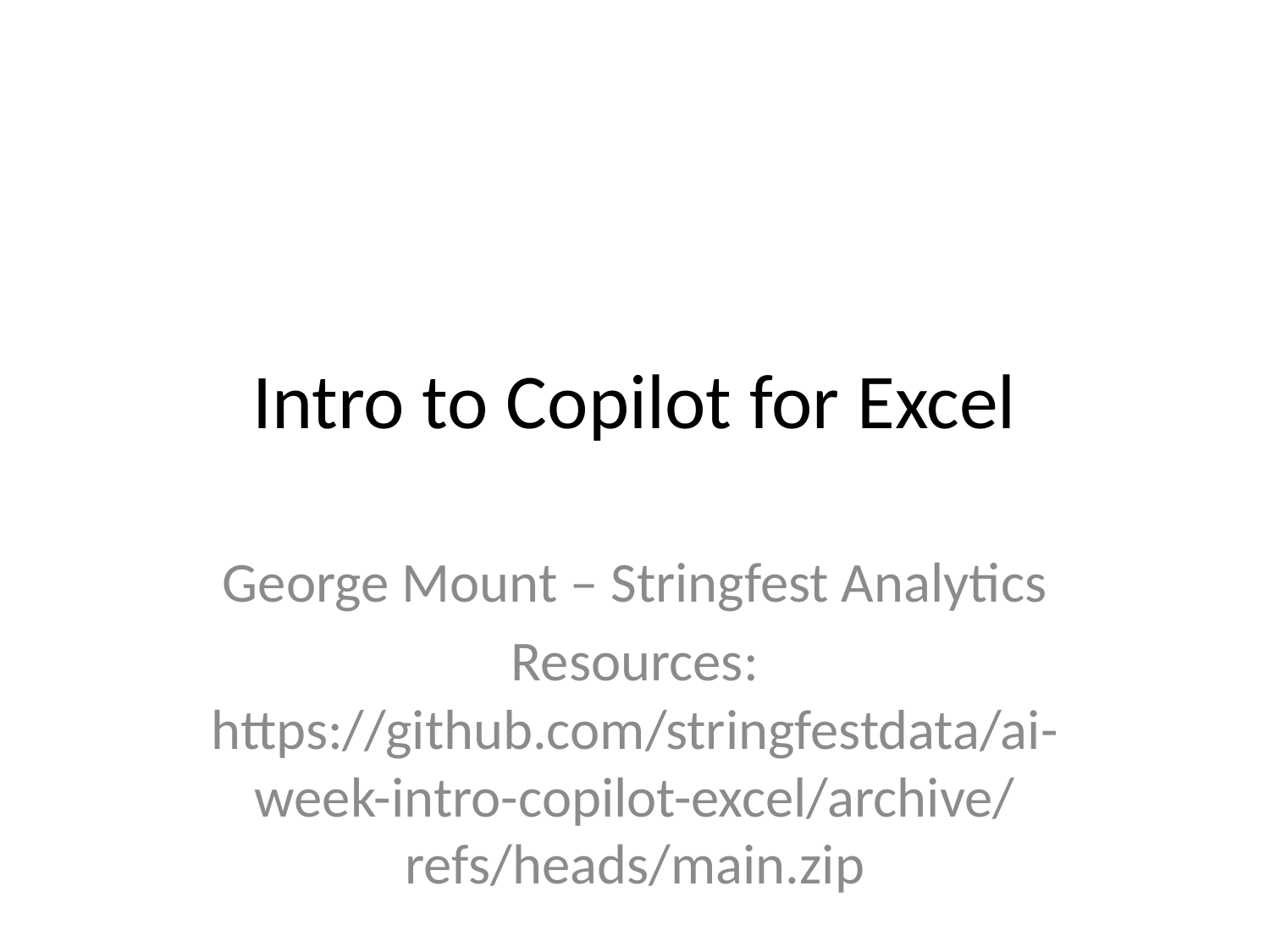

# Intro to Copilot for Excel
George Mount – Stringfest Analytics
Resources: https://github.com/stringfestdata/ai-week-intro-copilot-excel/archive/refs/heads/main.zip